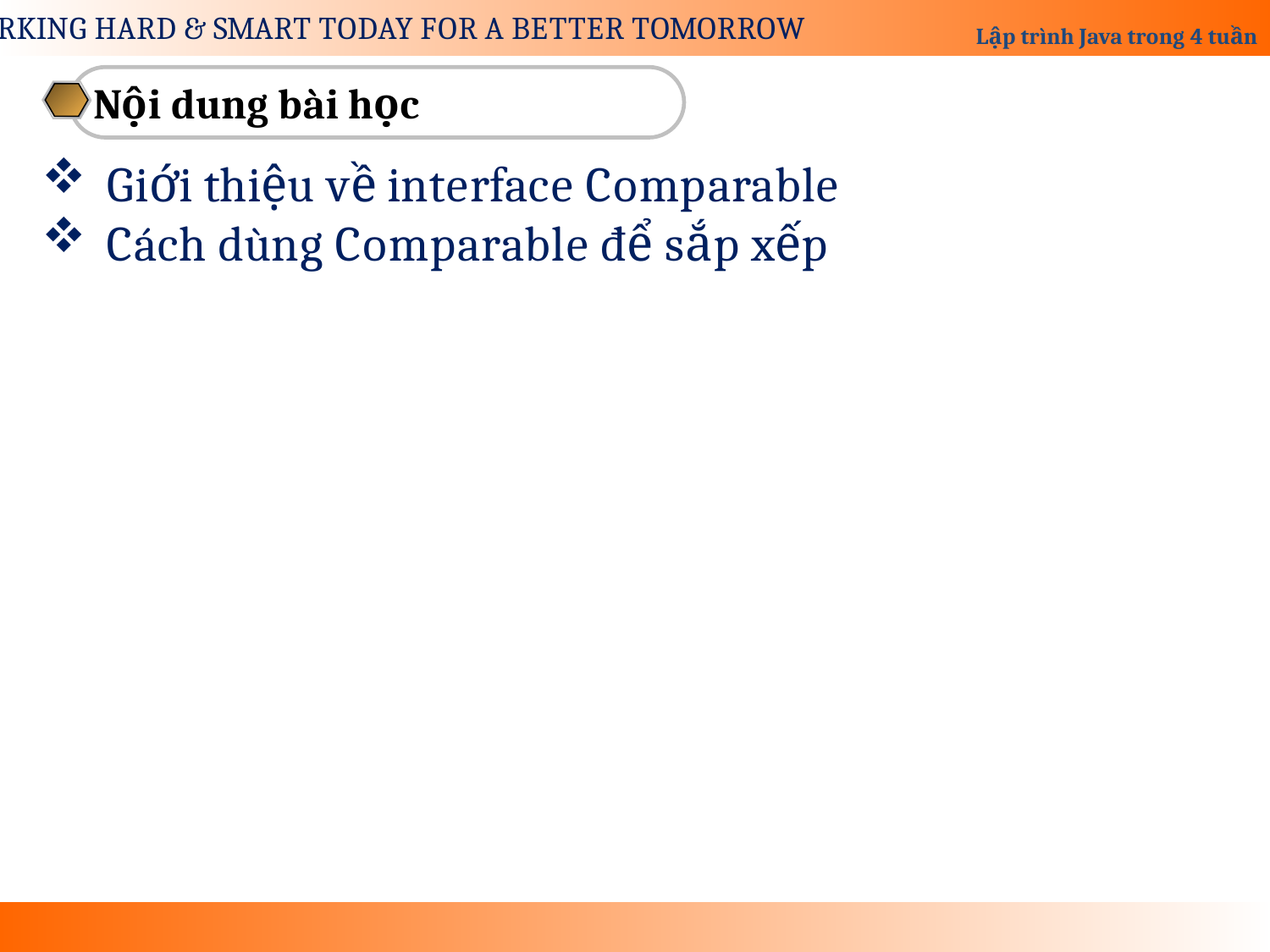

Nội dung bài học

Giới thiệu về interface Comparable
Cách dùng Comparable để sắp xếp